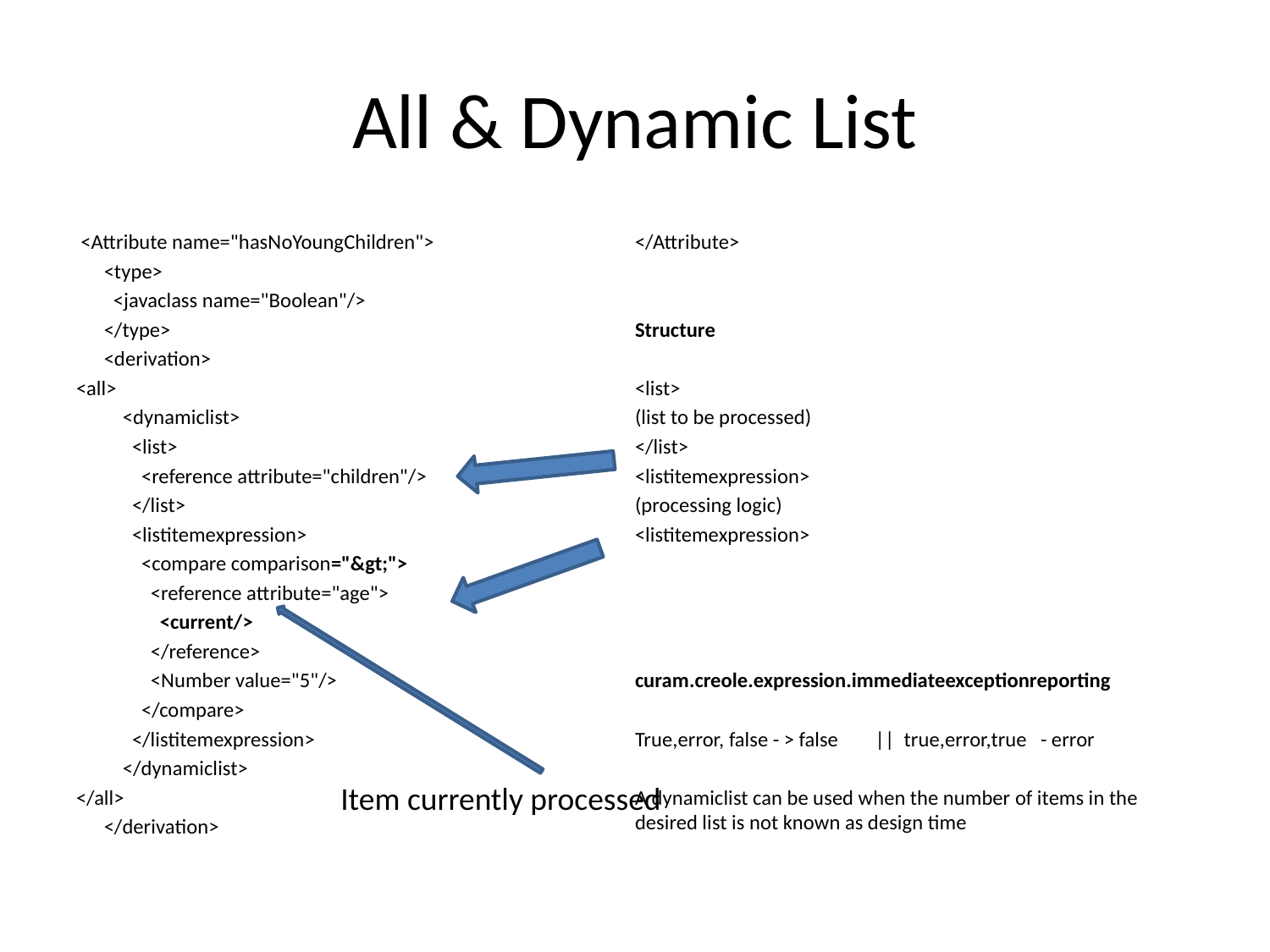

# All & Dynamic List
 <Attribute name="hasNoYoungChildren">
      <type>
        <javaclass name="Boolean"/>
      </type>
      <derivation>
<all>
          <dynamiclist>
            <list>
              <reference attribute="children"/>
            </list>
            <listitemexpression>
              <compare comparison="&gt;">
                <reference attribute="age">
                  <current/>
                </reference>
                <Number value="5"/>
              </compare>
            </listitemexpression>
          </dynamiclist>
</all>
      </derivation>
</Attribute>

Structure

<list>
(list to be processed)
</list>
<listitemexpression>
(processing logic)
<listitemexpression>

curam.creole.expression.immediateexceptionreporting

True,error, false - > false        ||  true,error,true   - error

A dynamiclist can be used when the number of items in the desired list is not known as design time

Item currently processed